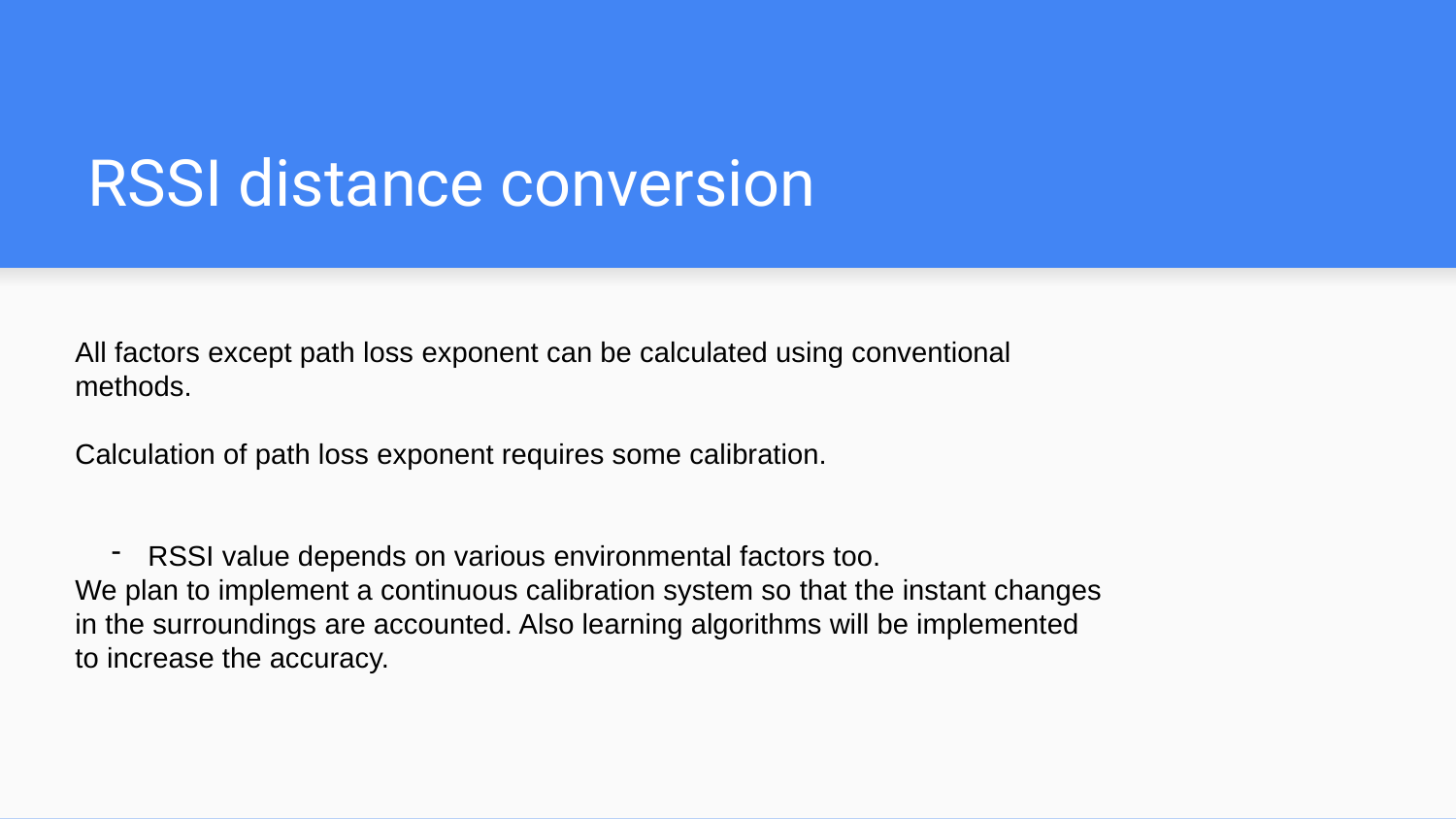

# RSSI distance conversion
All factors except path loss exponent can be calculated using conventional methods.

Calculation of path loss exponent requires some calibration.

RSSI value depends on various environmental factors too.
We plan to implement a continuous calibration system so that the instant changes in the surroundings are accounted. Also learning algorithms will be implemented to increase the accuracy.